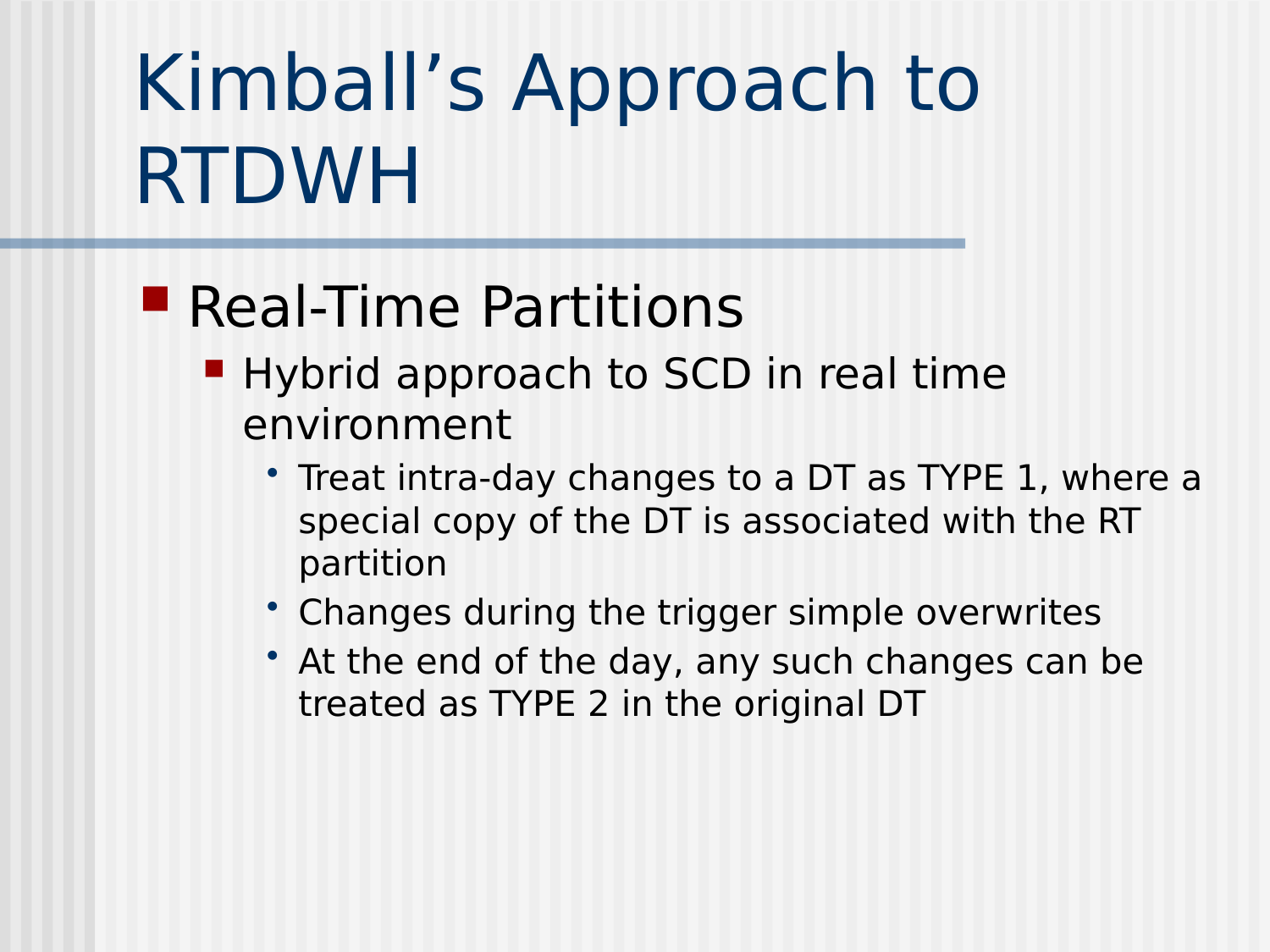

# Kimball’s Approach to RTDWH
Real-Time Partitions
Hybrid approach to SCD in real time environment
Treat intra-day changes to a DT as TYPE 1, where a special copy of the DT is associated with the RT partition
Changes during the trigger simple overwrites
At the end of the day, any such changes can be treated as TYPE 2 in the original DT